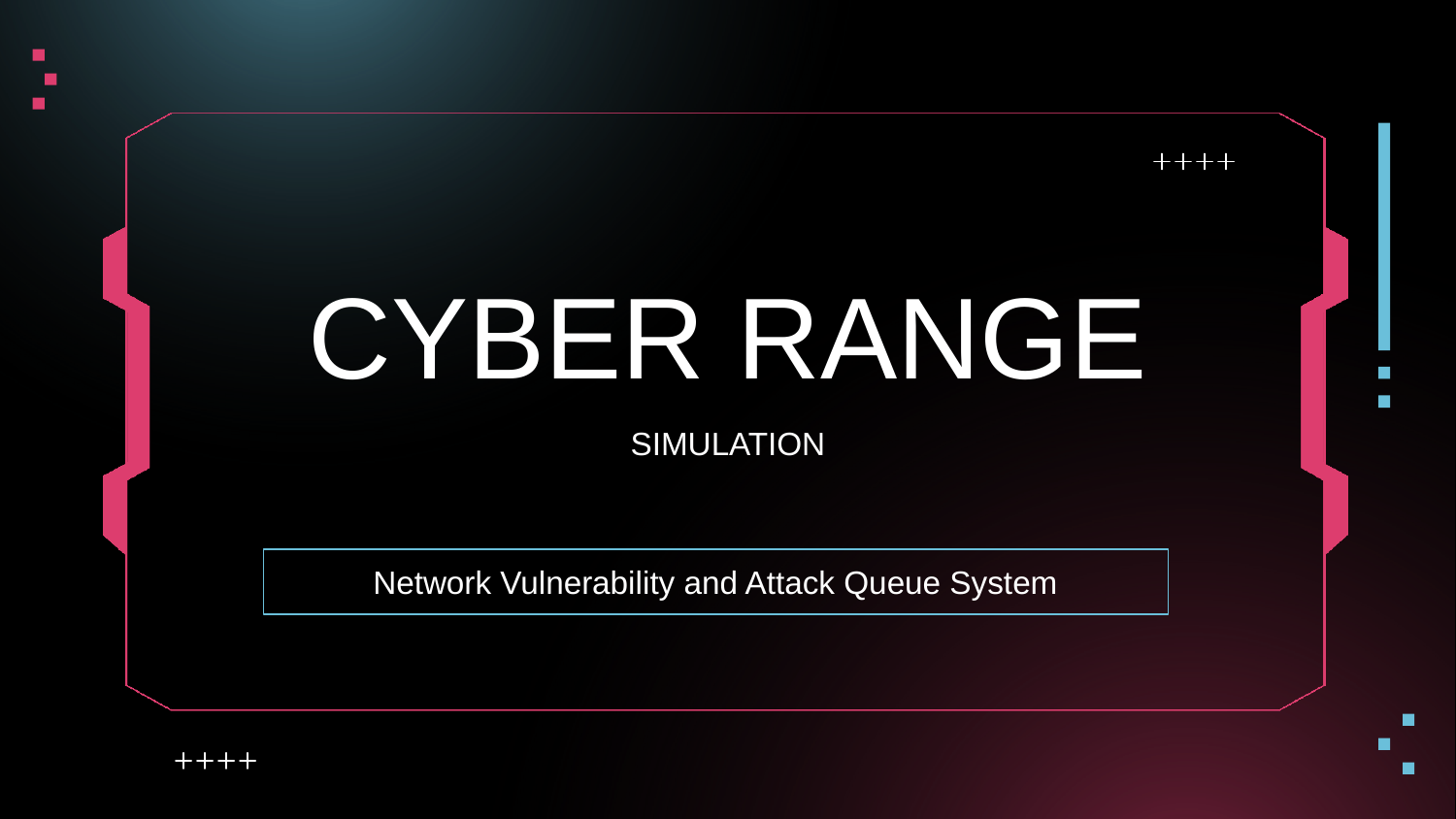

# CYBER RANGE
SIMULATION
Network Vulnerability and Attack Queue System